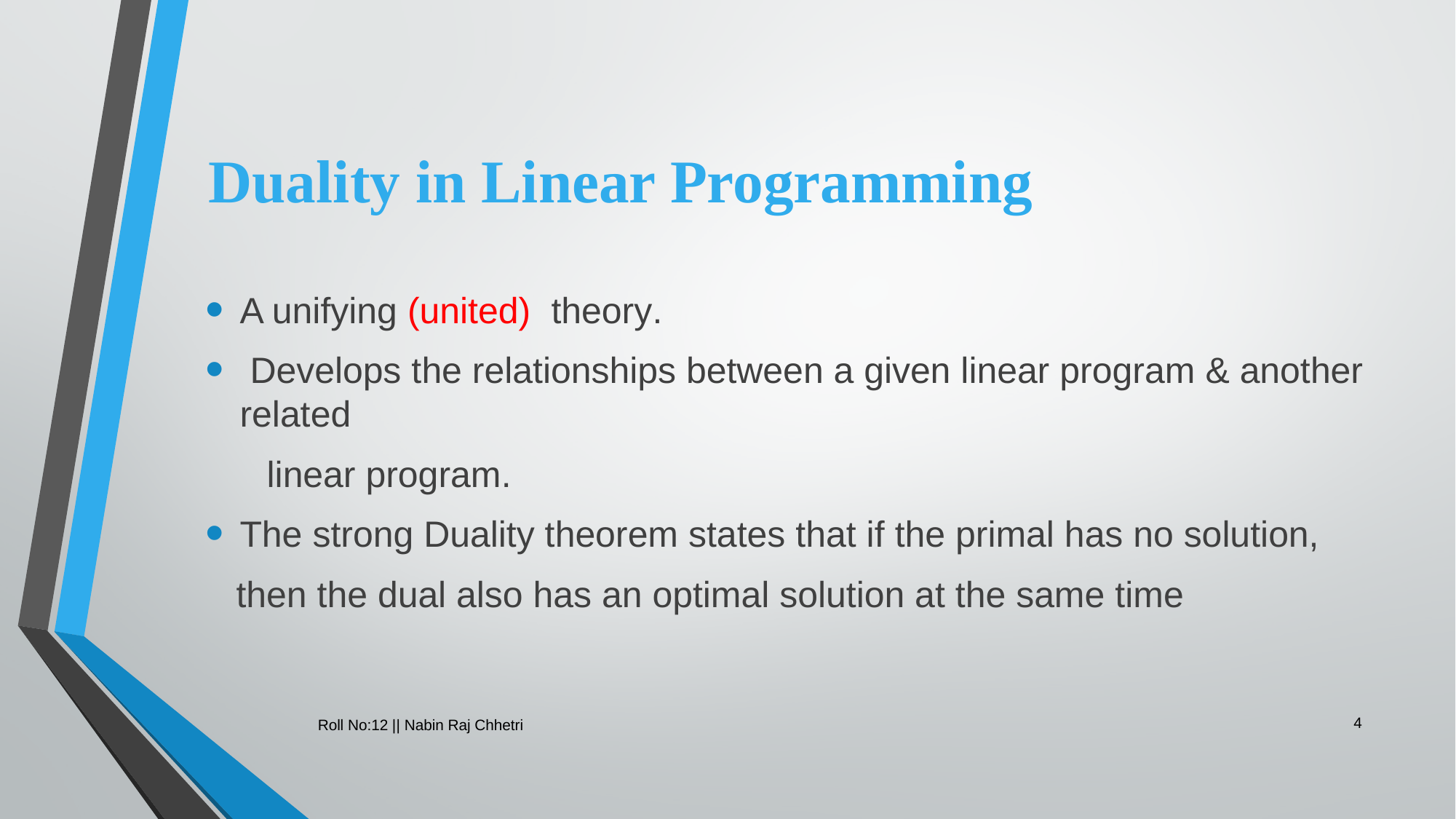

# Duality in Linear Programming
A unifying (united)  theory.
 Develops the relationships between a given linear program & another related
      linear program.
The strong Duality theorem states that if the primal has no solution,
   then the dual also has an optimal solution at the same time

4
Roll No:12 || Nabin Raj Chhetri